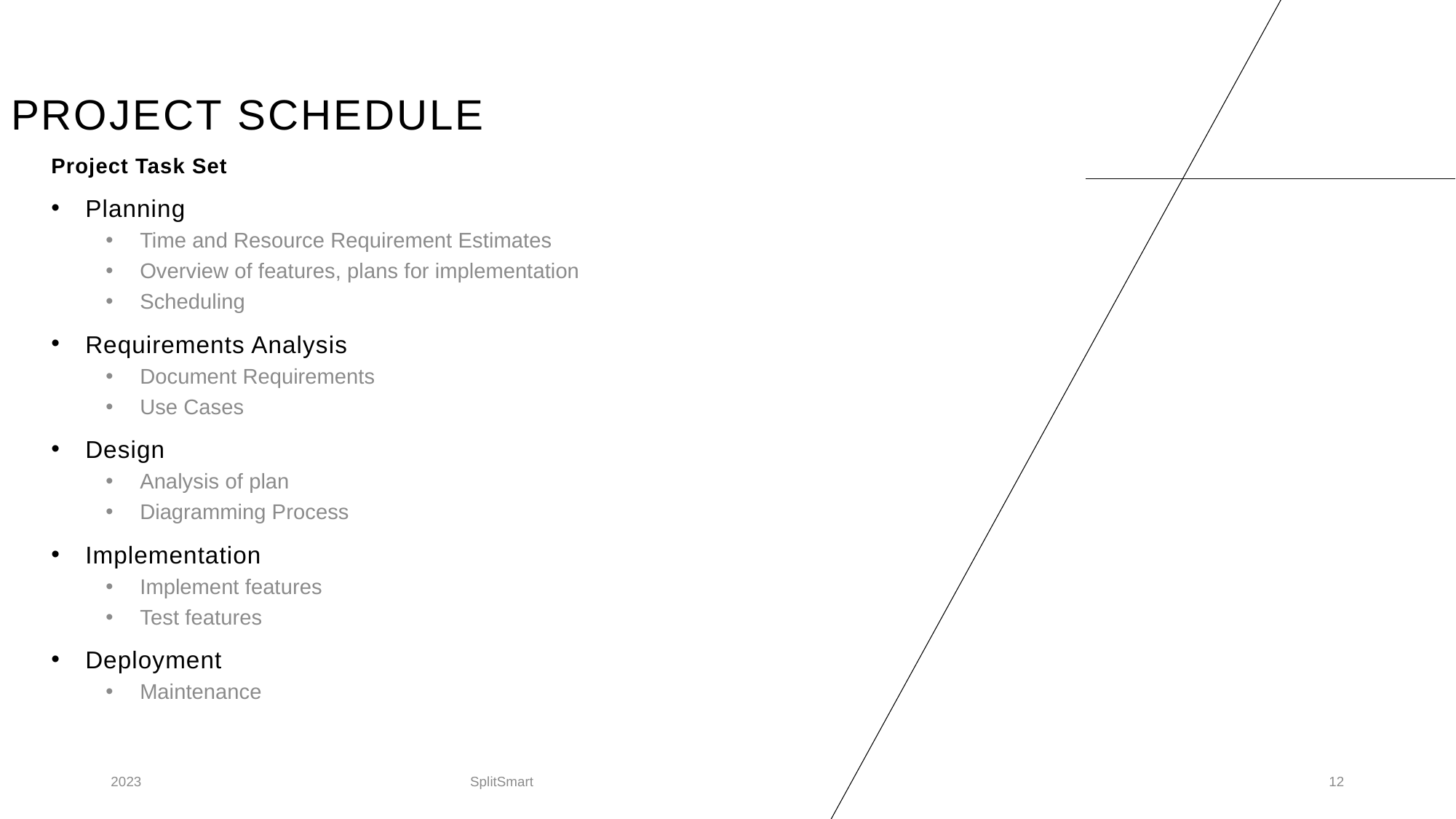

# Project schedule
Project Task Set
Planning
Time and Resource Requirement Estimates
Overview of features, plans for implementation
Scheduling
Requirements Analysis
Document Requirements
Use Cases
Design
Analysis of plan
Diagramming Process
Implementation
Implement features
Test features
Deployment
Maintenance
2023
SplitSmart
12